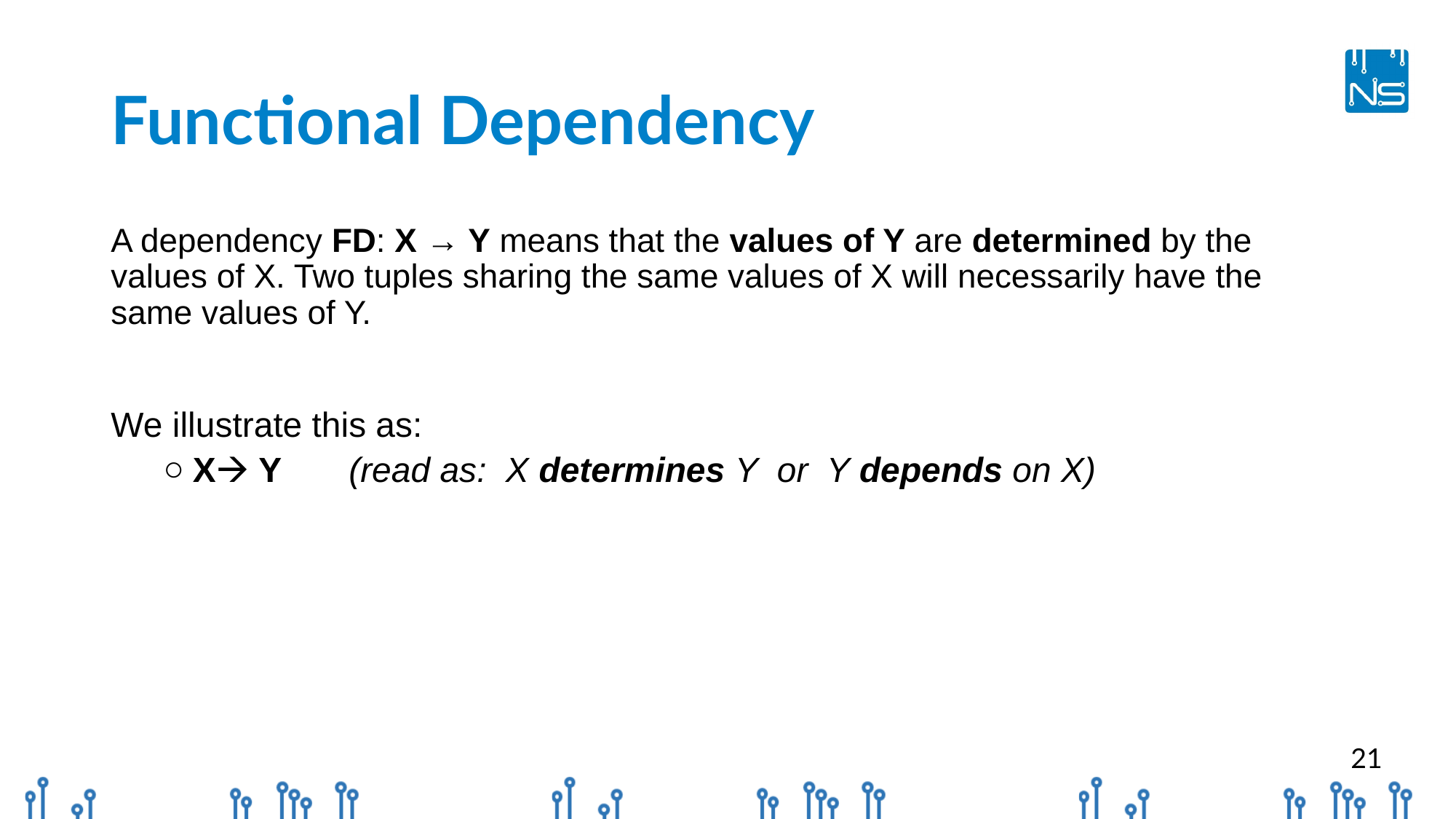

# Functional Dependency
A dependency FD: X → Y means that the values of Y are determined by the values of X. Two tuples sharing the same values of X will necessarily have the same values of Y.

We illustrate this as:
X🡪 Y       (read as:  X determines Y  or  Y depends on X)

21